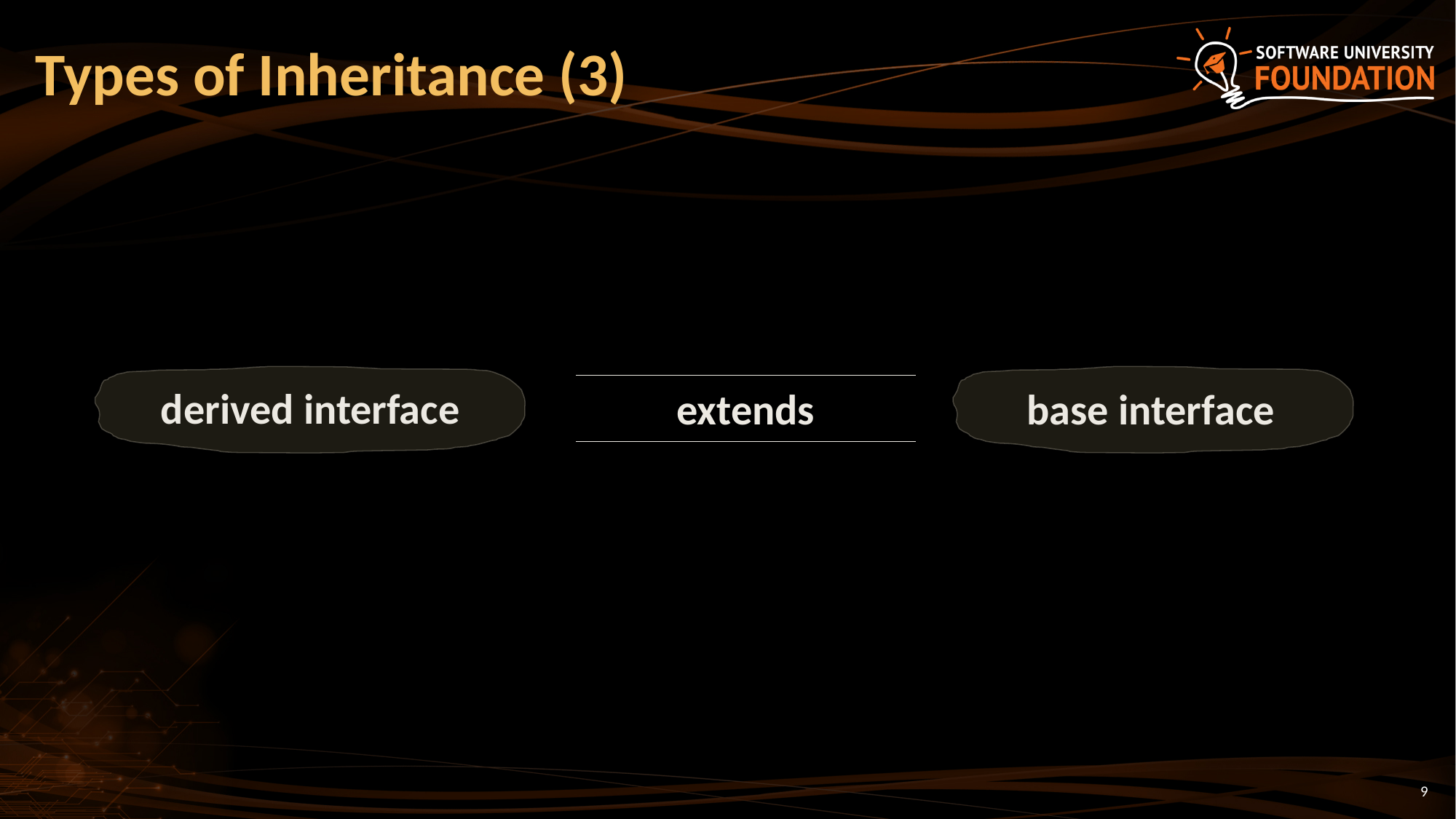

# Types of Inheritance (3)

derived interface
extends
base interface
9